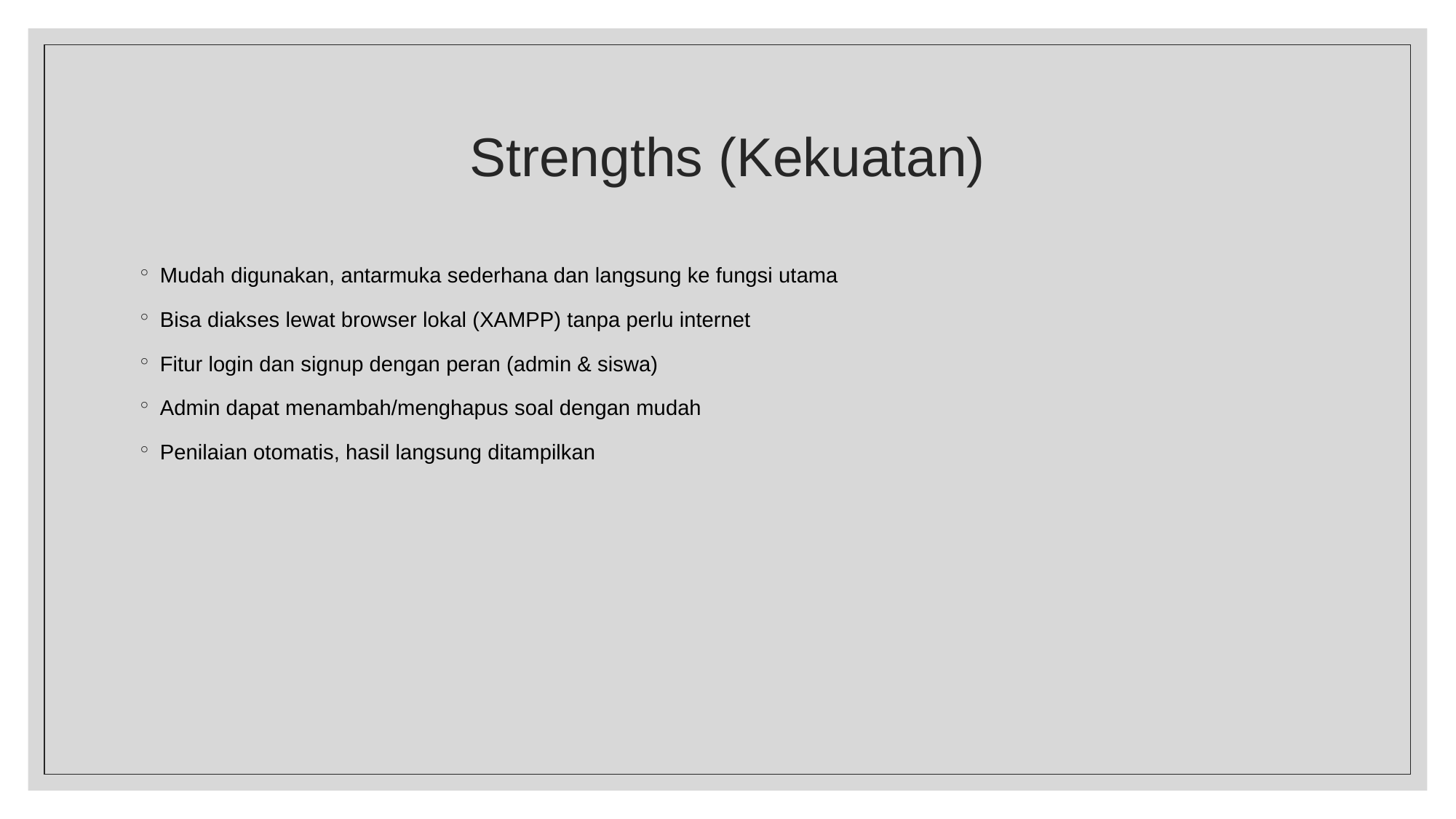

# Strengths (Kekuatan)
Mudah digunakan, antarmuka sederhana dan langsung ke fungsi utama
Bisa diakses lewat browser lokal (XAMPP) tanpa perlu internet
Fitur login dan signup dengan peran (admin & siswa)
Admin dapat menambah/menghapus soal dengan mudah
Penilaian otomatis, hasil langsung ditampilkan